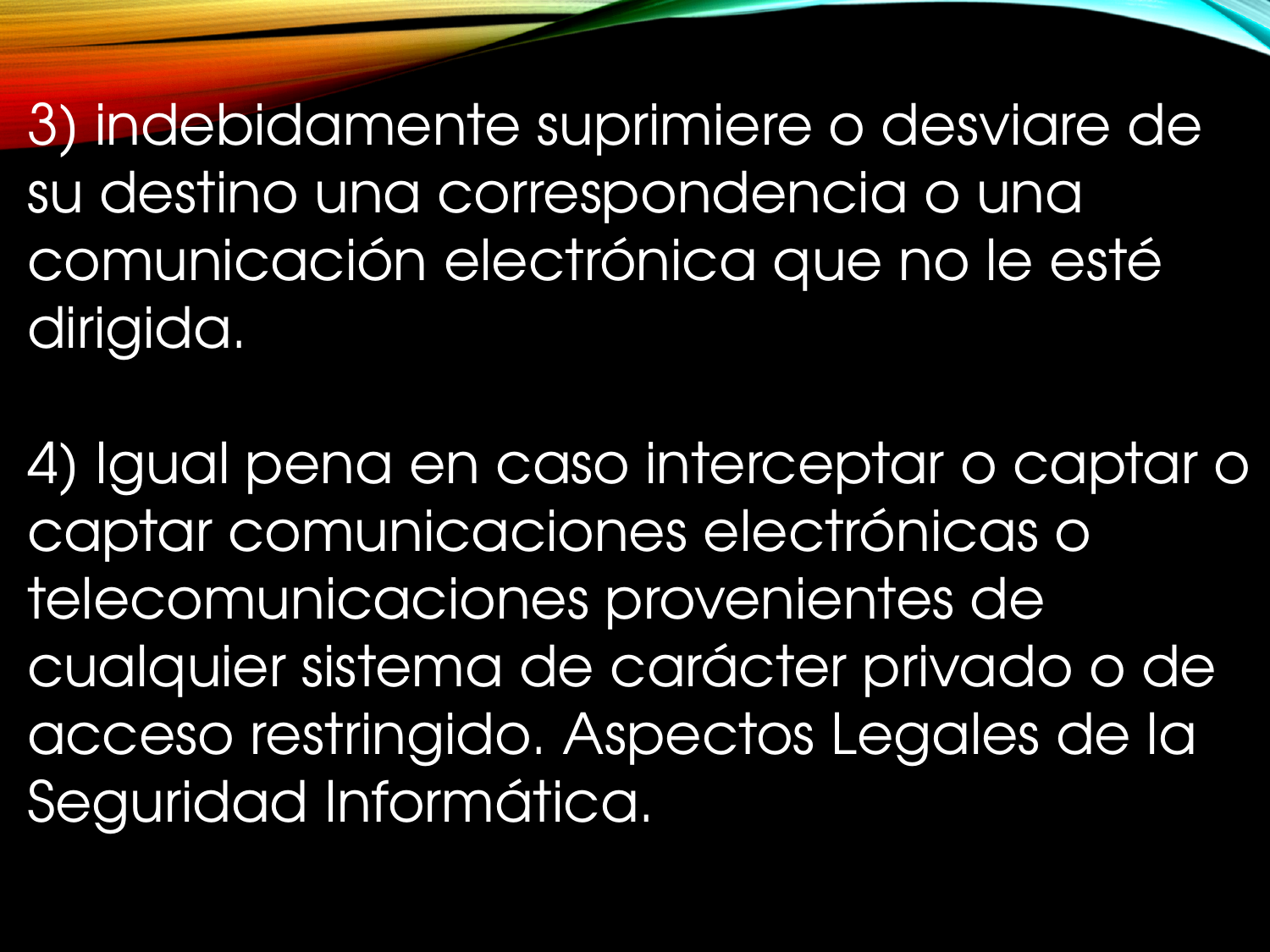

3) indebidamente suprimiere o desviare de su destino una correspondencia o una comunicación electrónica que no le esté dirigida.

4) Igual pena en caso interceptar o captar o captar comunicaciones electrónicas o telecomunicaciones provenientes de cualquier sistema de carácter privado o de acceso restringido. Aspectos Legales de la Seguridad Informática.